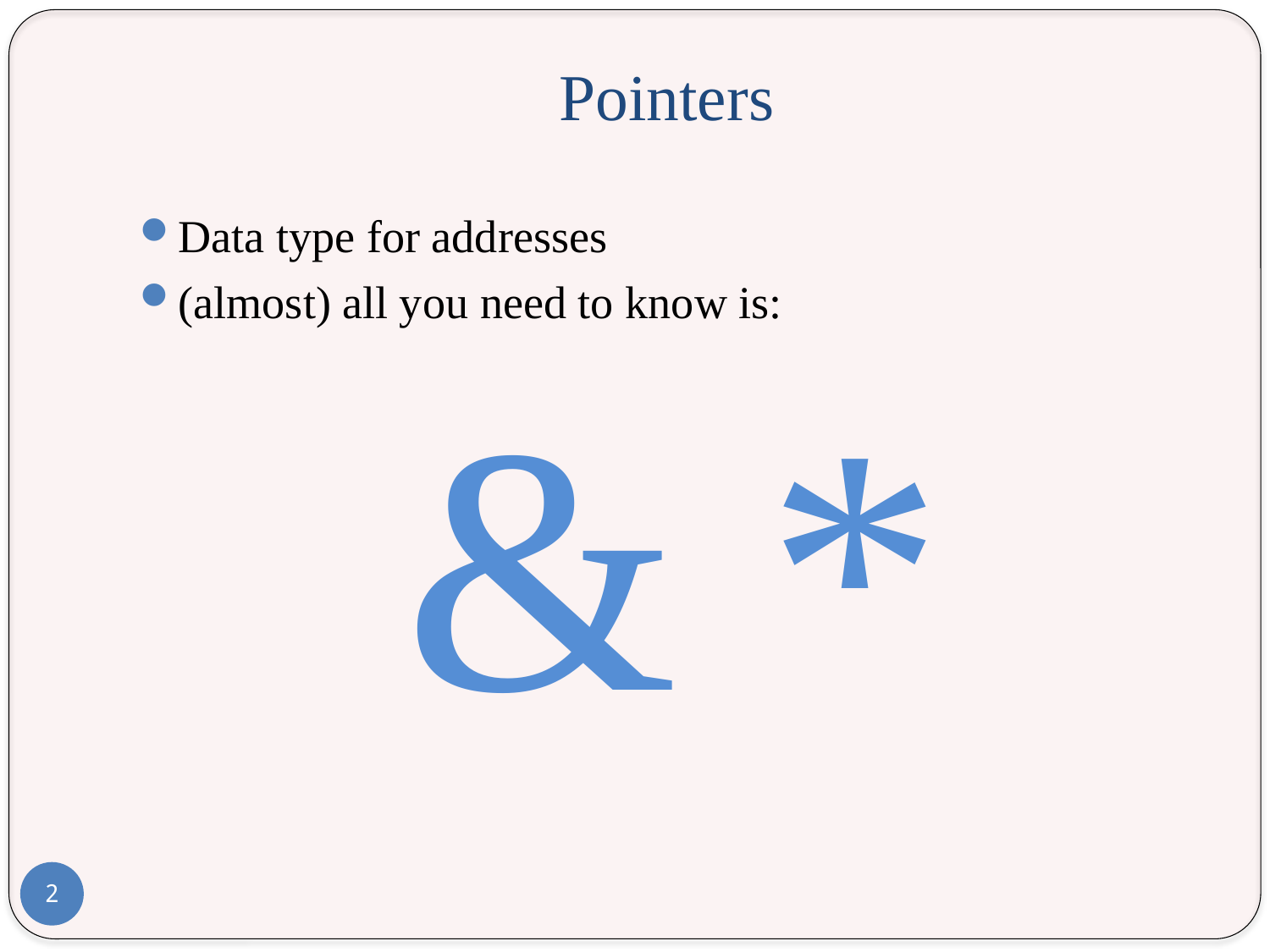

# Pointers
Data type for addresses
(almost) all you need to know is:
   & *
2